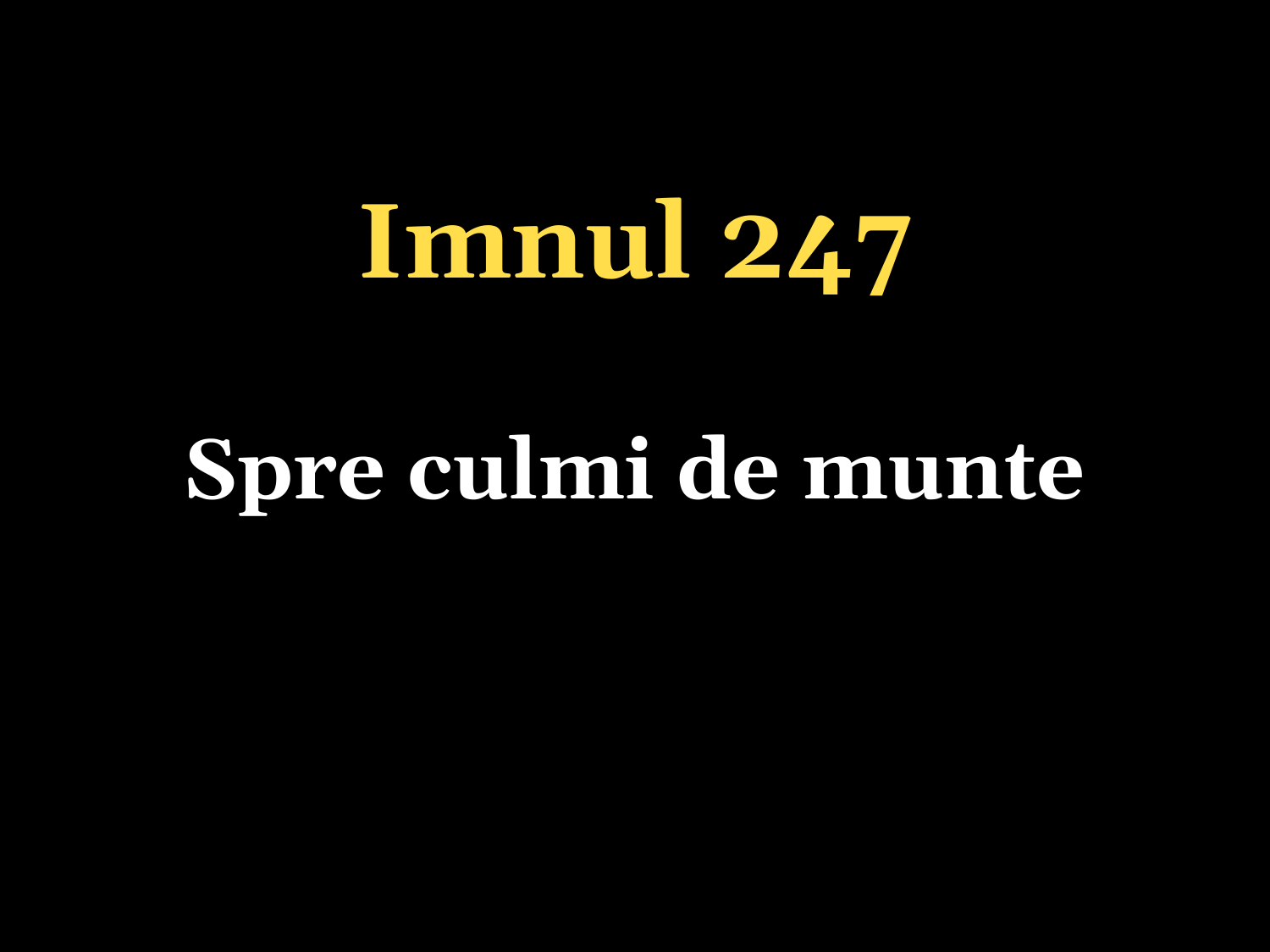

Imnul 247

Spre culmi de munte
131/920